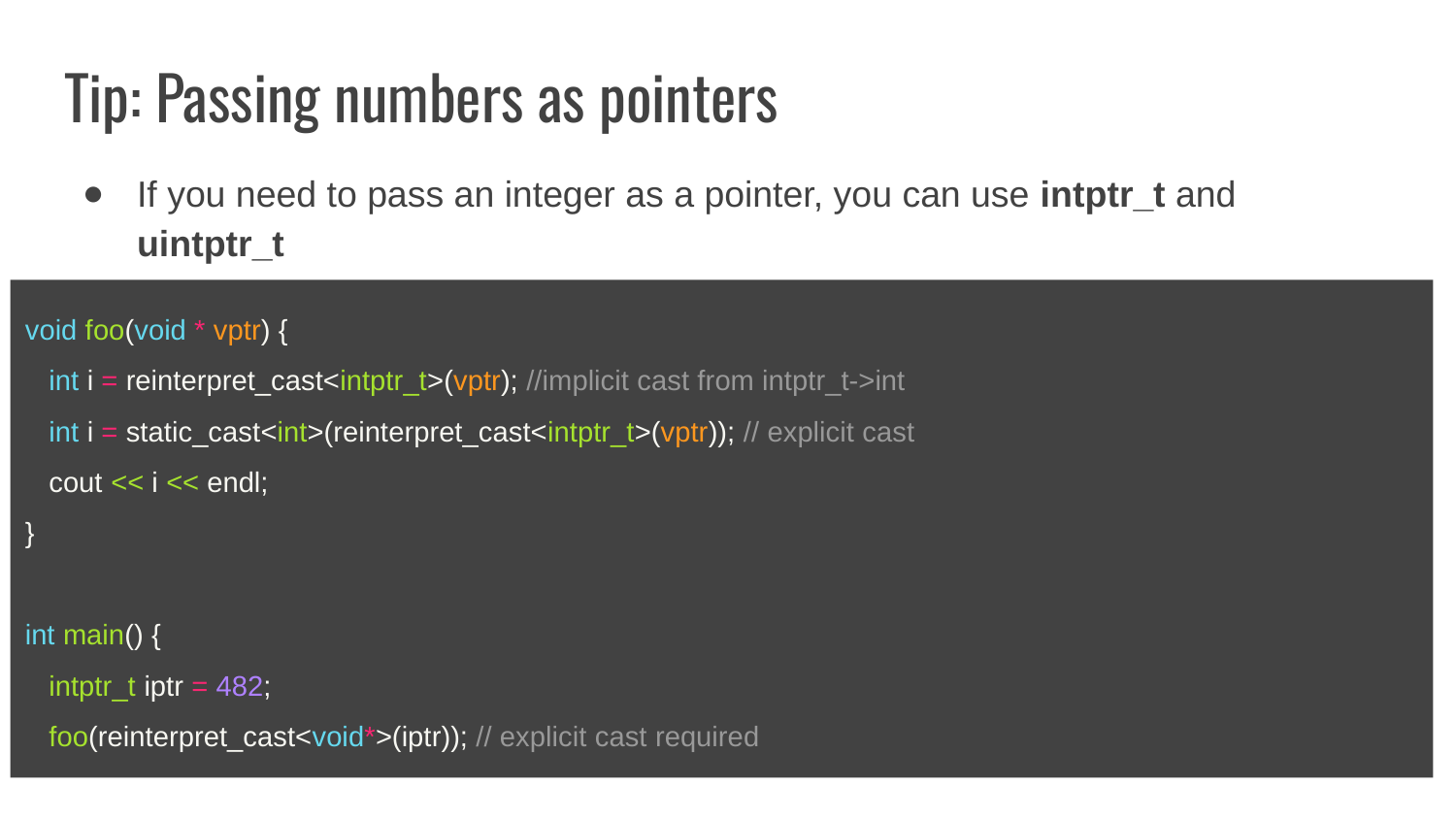

# Tip: Passing numbers as pointers
If you need to pass an integer as a pointer, you can use intptr_t and uintptr_t

void foo(void * vptr) {
   int i = reinterpret_cast<intptr_t>(vptr); //implicit cast from intptr_t->int
   int i = static_cast<int>(reinterpret_cast<intptr_t>(vptr)); // explicit cast
   cout << i << endl;
}

int main() {
   intptr_t iptr = 482;
   foo(reinterpret_cast<void*>(iptr)); // explicit cast required

}